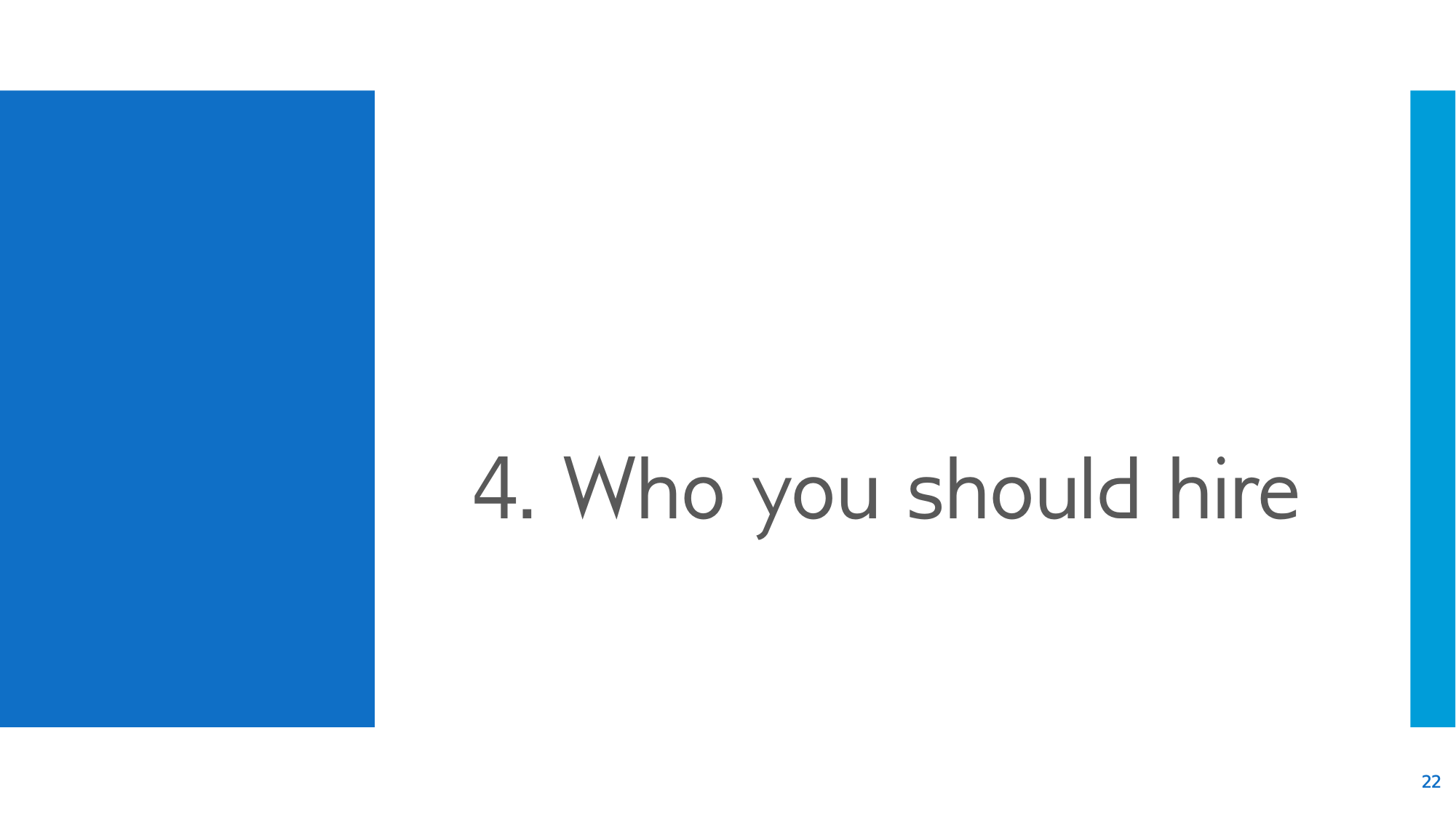

# 4. Who you should hire
22